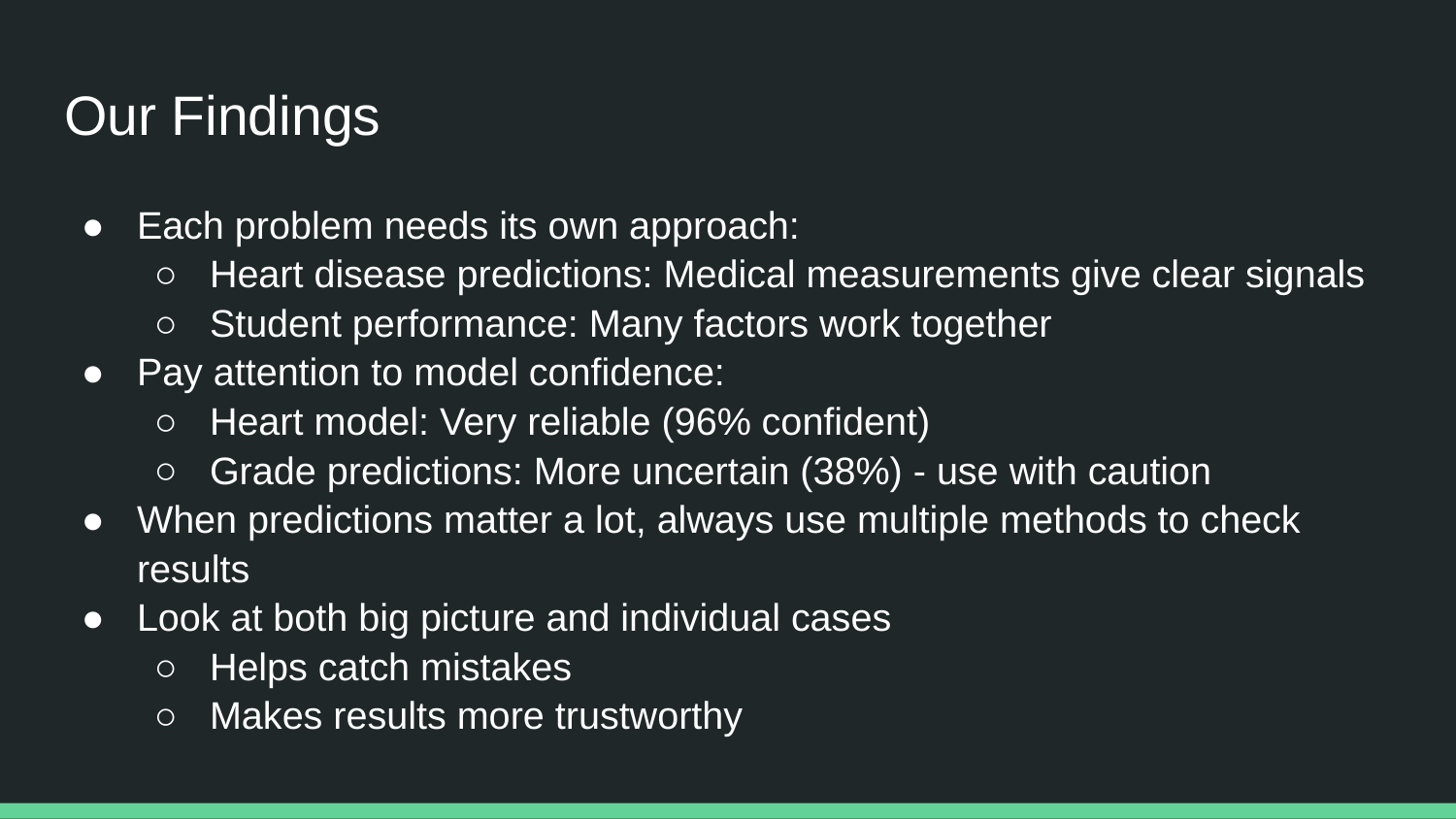

# Our Findings
Each problem needs its own approach:
Heart disease predictions: Medical measurements give clear signals
Student performance: Many factors work together
Pay attention to model confidence:
Heart model: Very reliable (96% confident)
Grade predictions: More uncertain (38%) - use with caution
When predictions matter a lot, always use multiple methods to check results
Look at both big picture and individual cases
Helps catch mistakes
Makes results more trustworthy